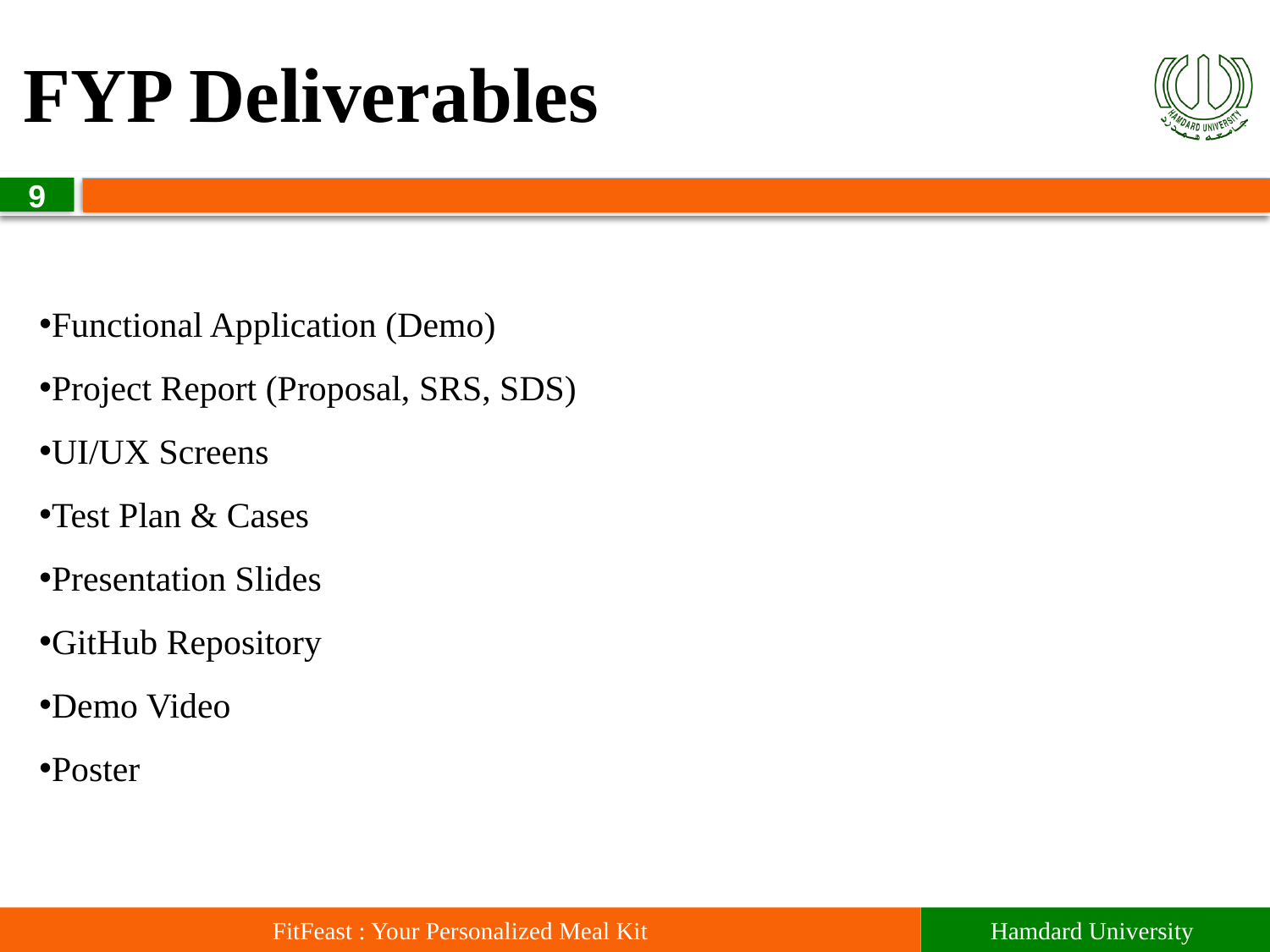

# FYP Deliverables
9
Functional Application (Demo)
Project Report (Proposal, SRS, SDS)
UI/UX Screens
Test Plan & Cases
Presentation Slides
GitHub Repository
Demo Video
Poster
Hamdard University
FitFeast : Your Personalized Meal Kit